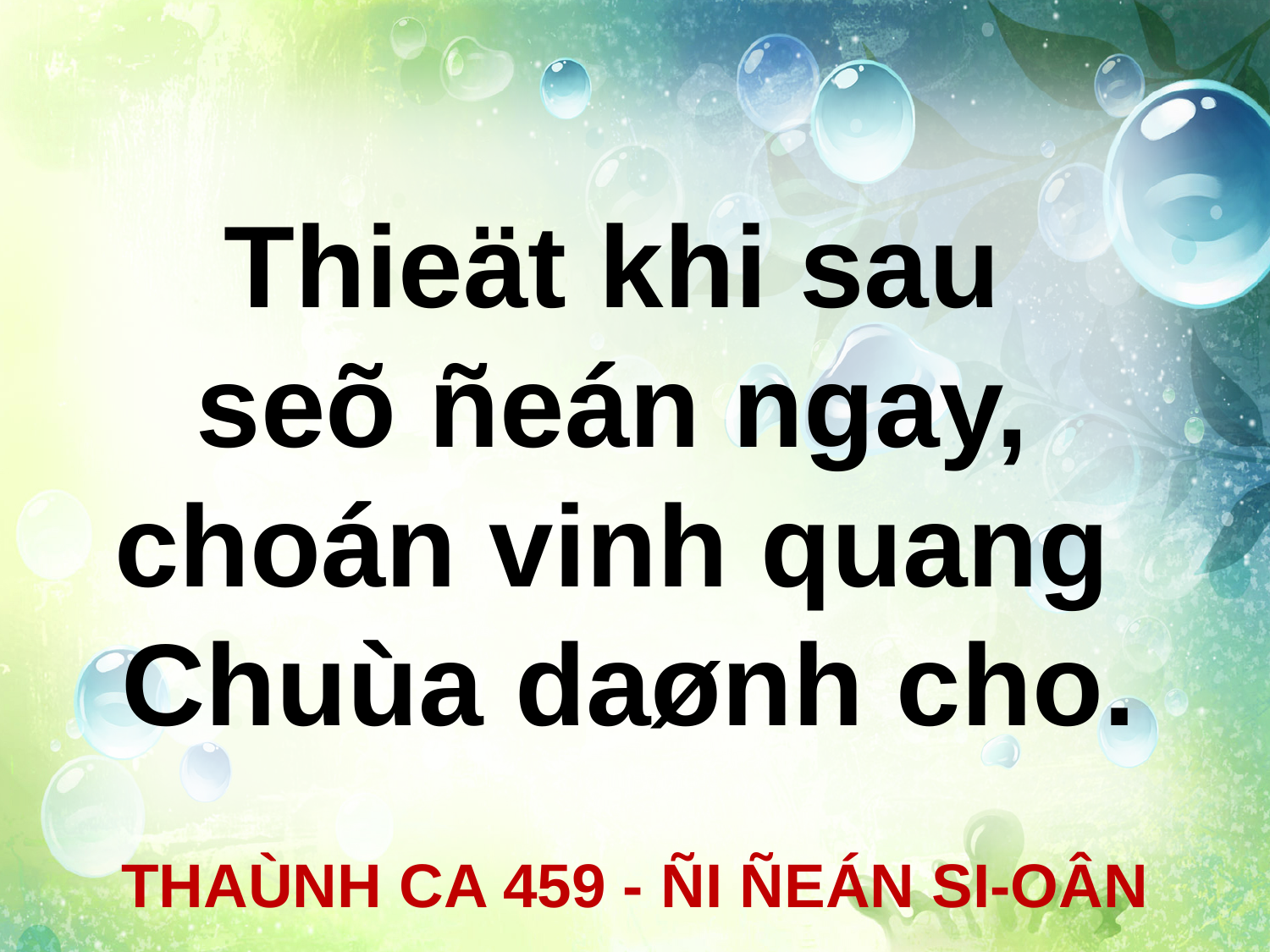

Thieät khi sau
seõ ñeán ngay,
choán vinh quang
Chuùa daønh cho.
THAÙNH CA 459 - ÑI ÑEÁN SI-OÂN